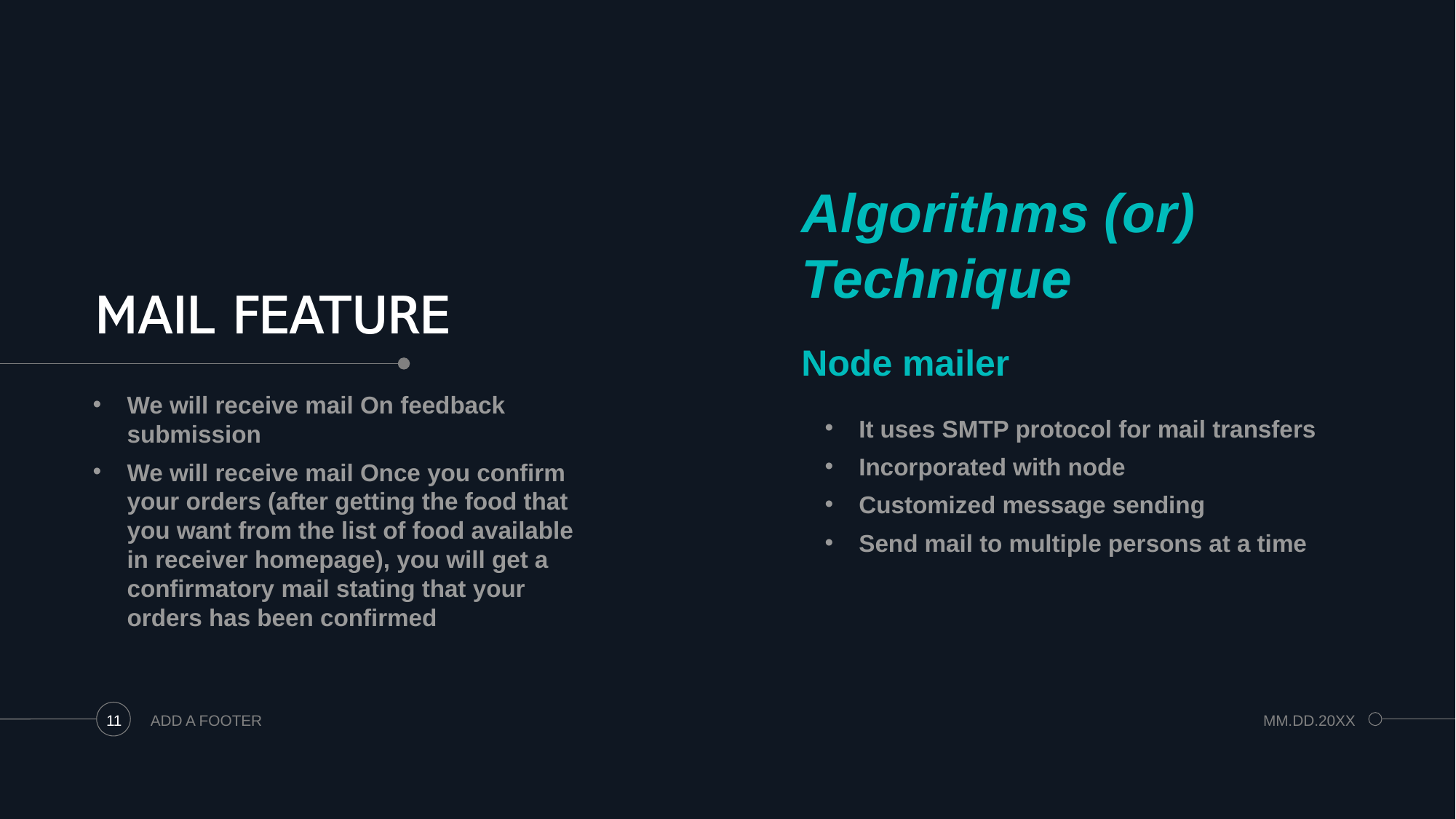

Algorithms (or) Technique
# MAIL FEATURE
Node mailer
We will receive mail On feedback submission
We will receive mail Once you confirm your orders (after getting the food that you want from the list of food available in receiver homepage), you will get a confirmatory mail stating that your orders has been confirmed
It uses SMTP protocol for mail transfers
Incorporated with node
Customized message sending
Send mail to multiple persons at a time

ADD A FOOTER
MM.DD.20XX
11